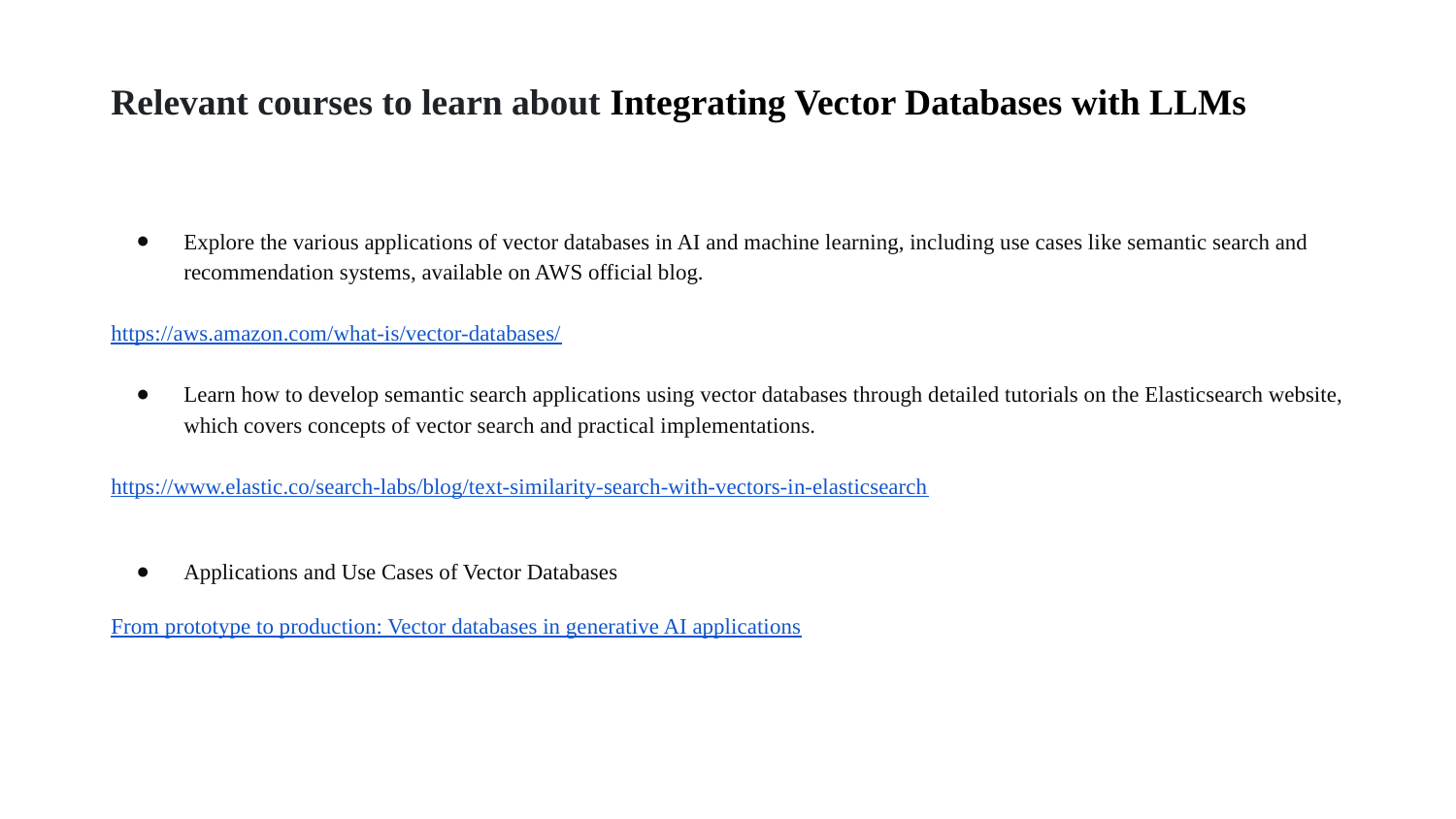

# Relevant courses to learn about Integrating Vector Databases with LLMs

Explore the various applications of vector databases in AI and machine learning, including use cases like semantic search and recommendation systems, available on AWS official blog.

https://aws.amazon.com/what-is/vector-databases/

Learn how to develop semantic search applications using vector databases through detailed tutorials on the Elasticsearch website, which covers concepts of vector search and practical implementations.

https://www.elastic.co/search-labs/blog/text-similarity-search-with-vectors-in-elasticsearch

Applications and Use Cases of Vector Databases
From prototype to production: Vector databases in generative AI applications